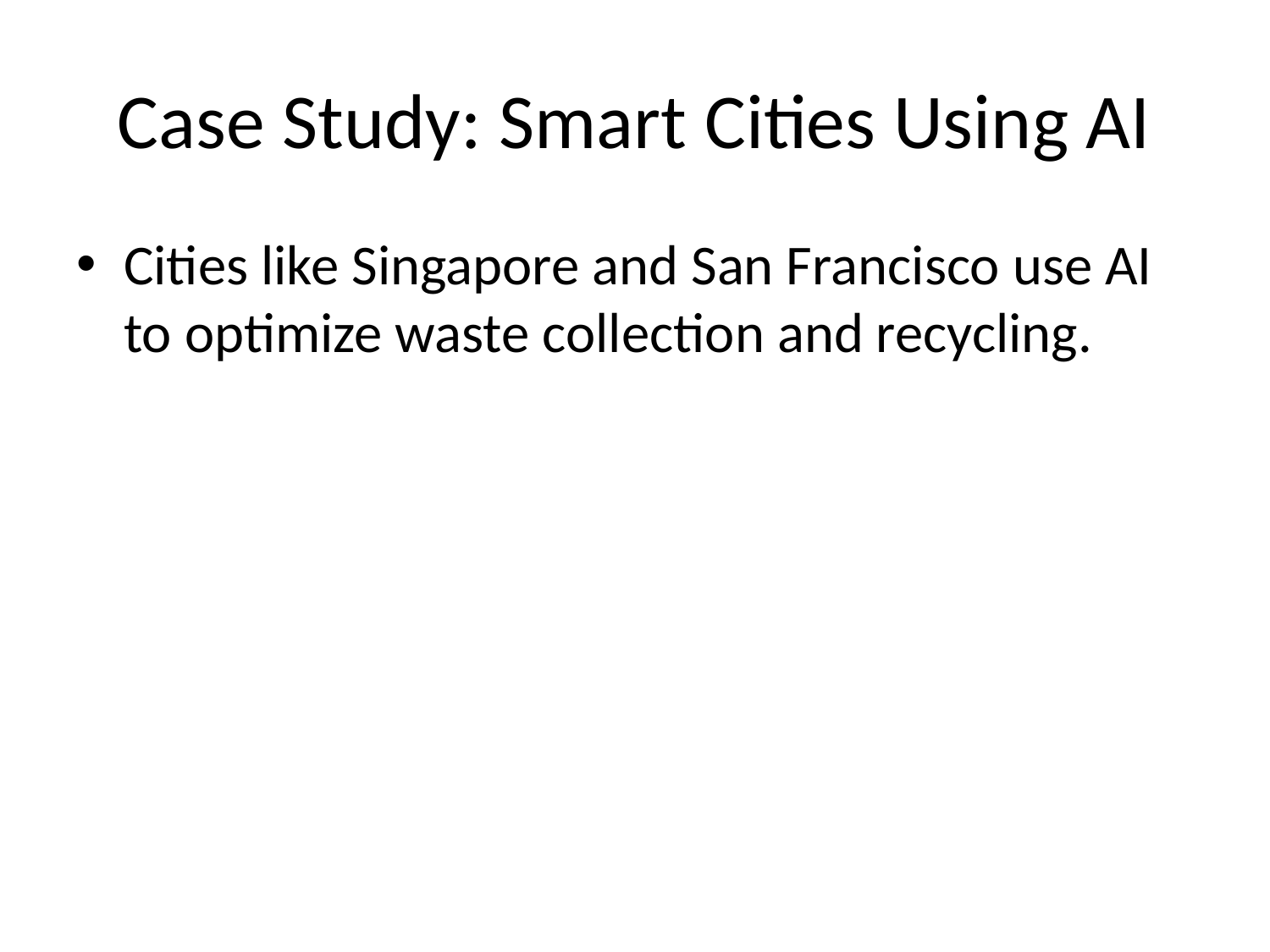

# Case Study: Smart Cities Using AI
Cities like Singapore and San Francisco use AI to optimize waste collection and recycling.